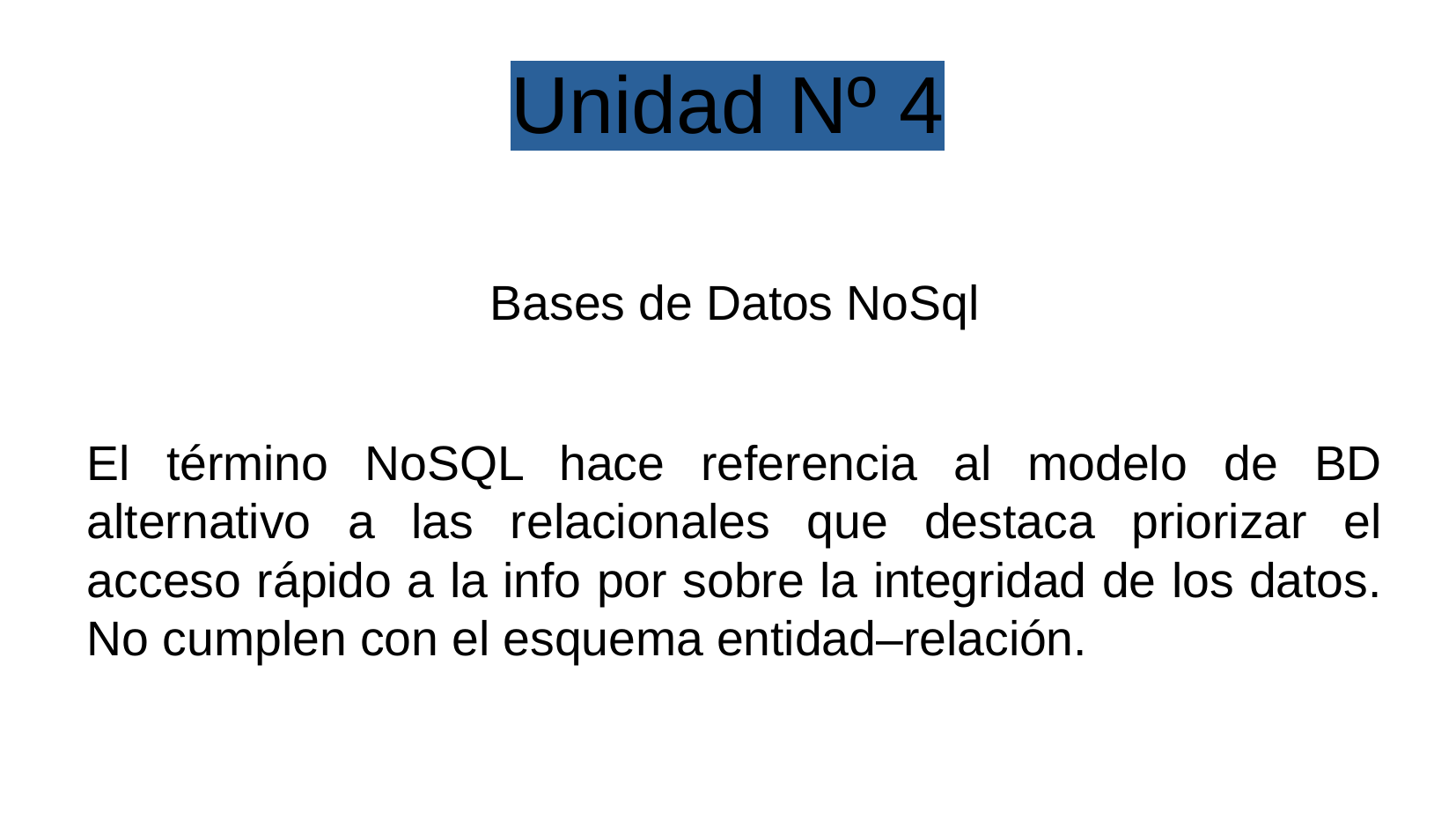

Unidad Nº 4

Bases de Datos NoSql

El término NoSQL hace referencia al modelo de BD alternativo a las relacionales que destaca priorizar el acceso rápido a la info por sobre la integridad de los datos. No cumplen con el esquema entidad–relación.